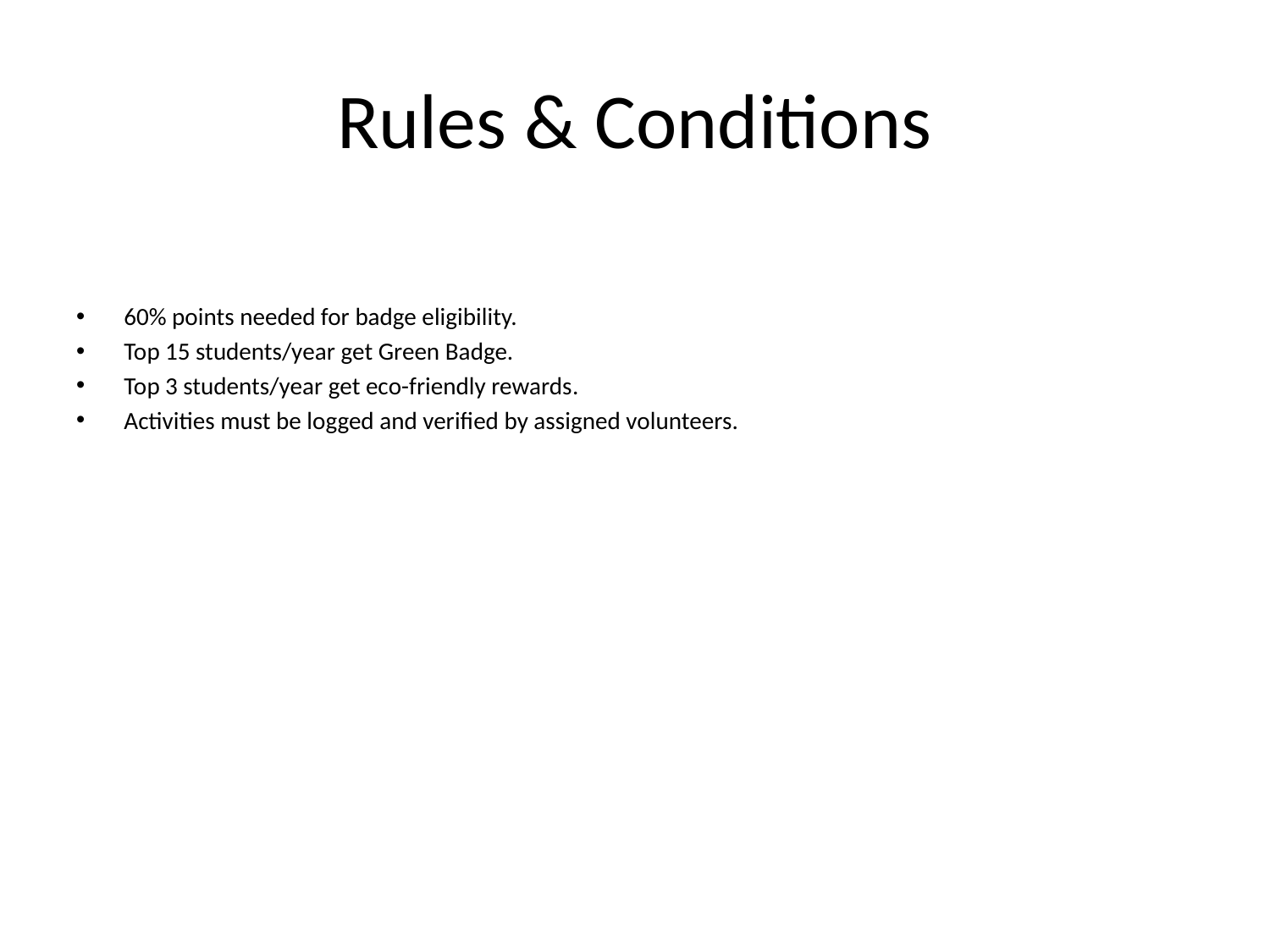

# Rules & Conditions

60% points needed for badge eligibility.
Top 15 students/year get Green Badge.
Top 3 students/year get eco-friendly rewards.
Activities must be logged and verified by assigned volunteers.